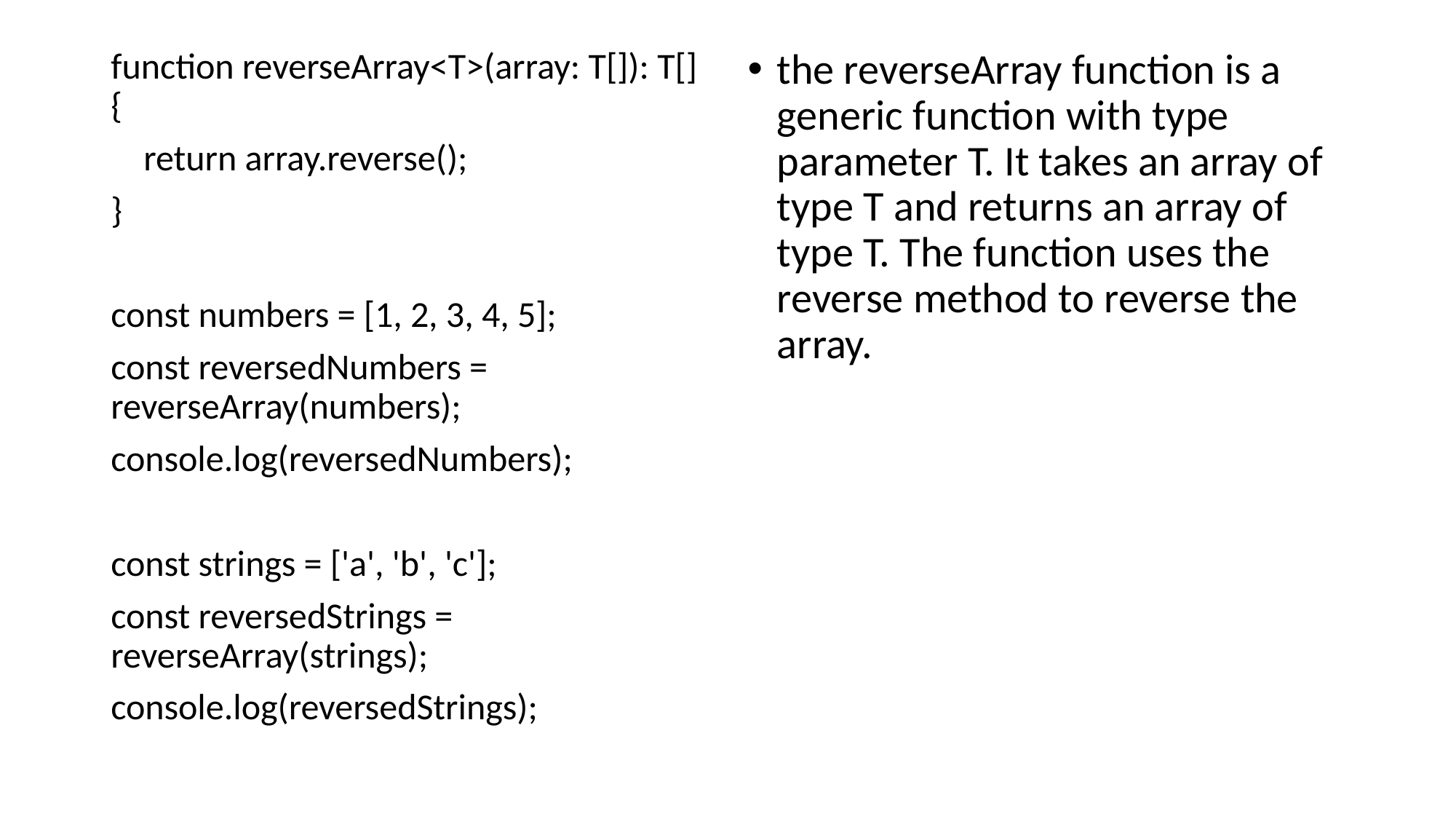

function reverseArray<T>(array: T[]): T[] {
    return array.reverse();
}

const numbers = [1, 2, 3, 4, 5];
const reversedNumbers = reverseArray(numbers);
console.log(reversedNumbers);

const strings = ['a', 'b', 'c'];
const reversedStrings = reverseArray(strings);
console.log(reversedStrings);

the reverseArray function is a generic function with type parameter T. It takes an array of type T and returns an array of type T. The function uses the reverse method to reverse the array.